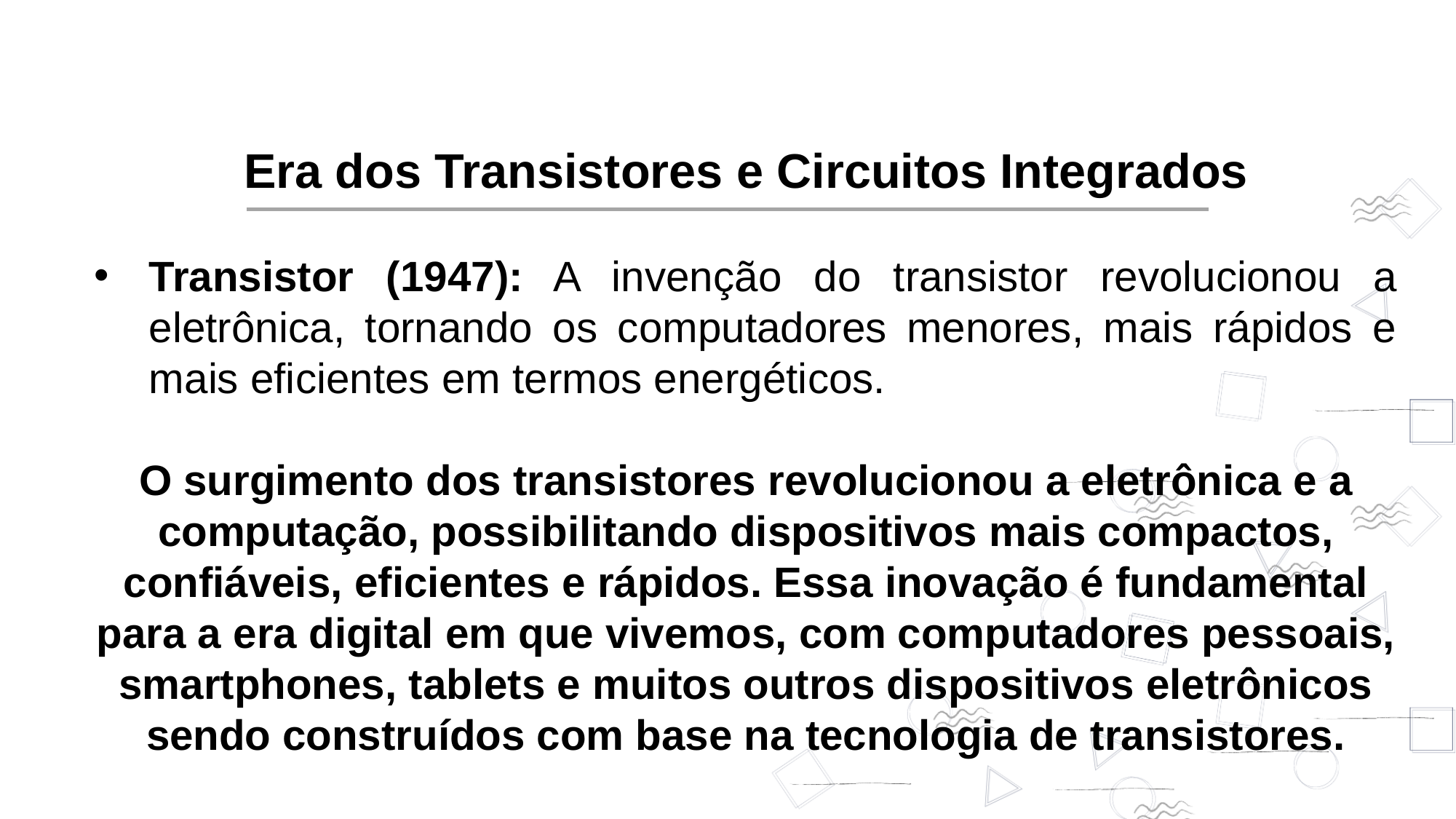

Era dos Transistores e Circuitos Integrados

Transistor (1947): A invenção do transistor revolucionou a eletrônica, tornando os computadores menores, mais rápidos e mais eficientes em termos energéticos.

O surgimento dos transistores revolucionou a eletrônica e a computação, possibilitando dispositivos mais compactos, confiáveis, eficientes e rápidos. Essa inovação é fundamental para a era digital em que vivemos, com computadores pessoais, smartphones, tablets e muitos outros dispositivos eletrônicos sendo construídos com base na tecnologia de transistores.